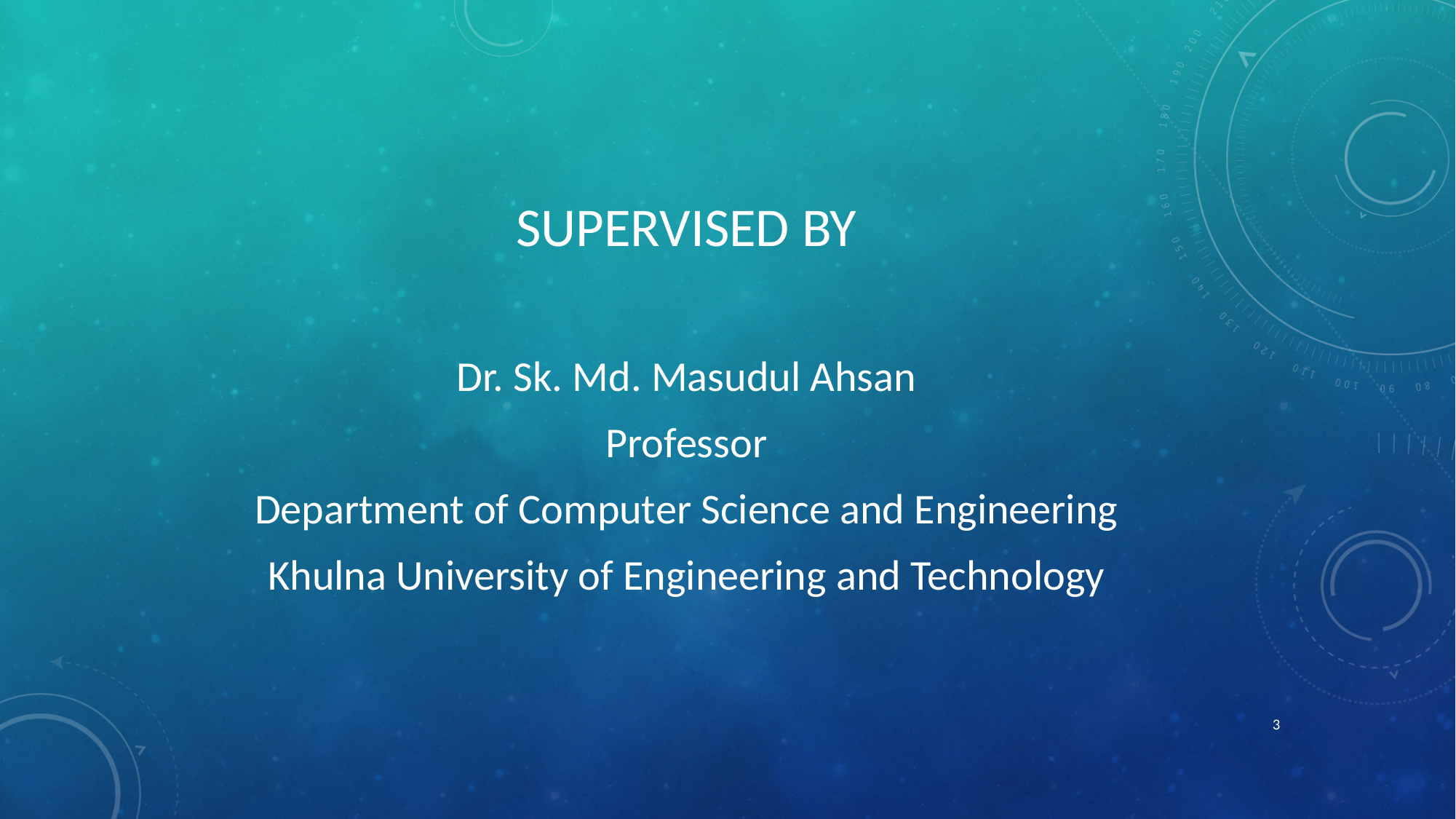

# Supervised by
Dr. Sk. Md. Masudul Ahsan
Professor
Department of Computer Science and Engineering
Khulna University of Engineering and Technology
3